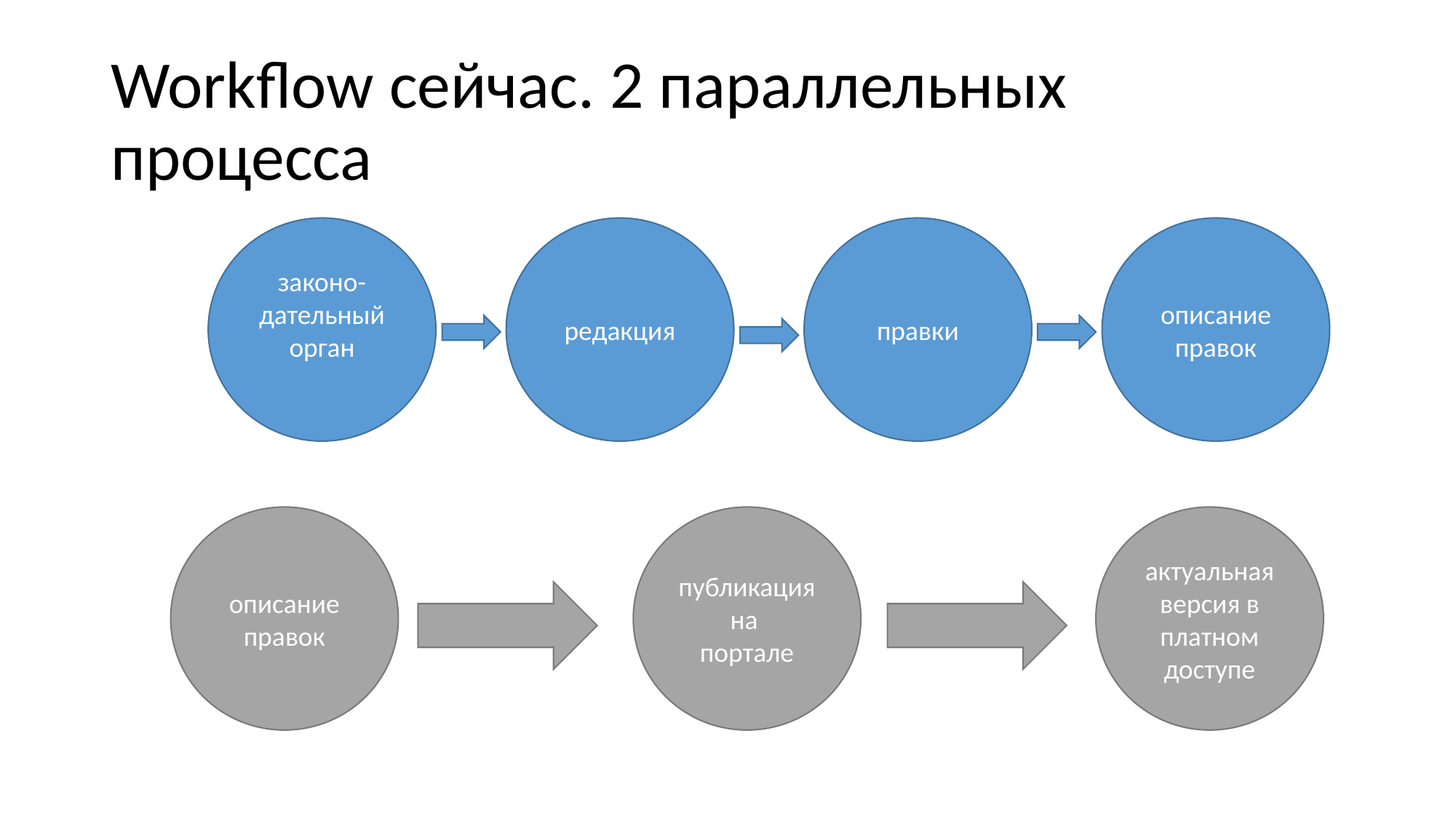

# Workflow сейчас. 2 параллельных процесса

законо-дательный орган

редакция
правки
описание правок

публикация
на
портале
актуальная версия в платном доступе
описание правок